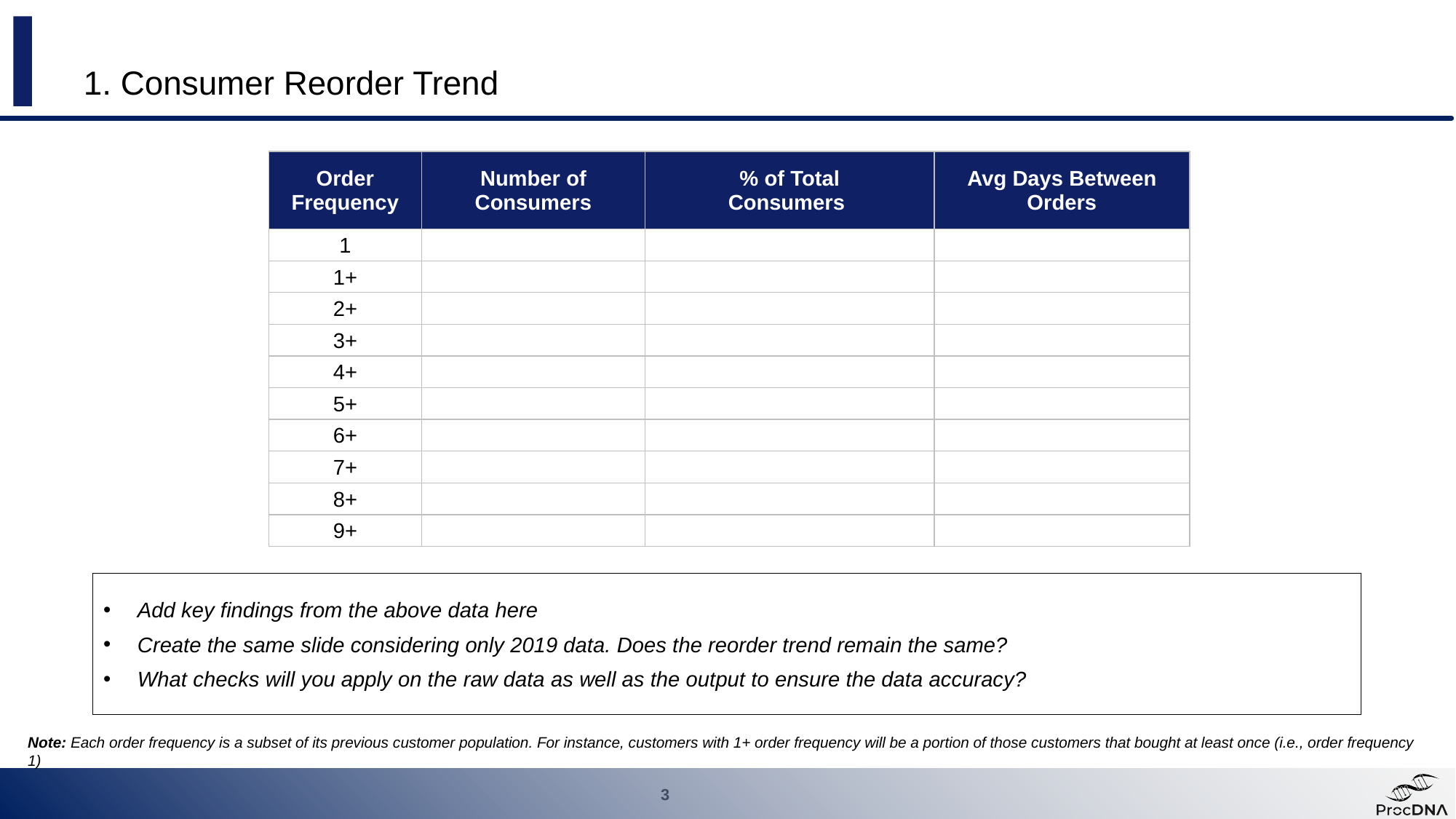

# 1. Consumer Reorder Trend
| Order Frequency | Number of Consumers | % of Total Consumers | Avg Days Between Orders |
| --- | --- | --- | --- |
| 1 |  |  |  |
| 1+ |  |  |  |
| 2+ |  |  |  |
| 3+ |  |  |  |
| 4+ |  |  |  |
| 5+ |  |  |  |
| 6+ |  |  |  |
| 7+ |  |  |  |
| 8+ |  |  |  |
| 9+ |  |  |  |
Add key findings from the above data here
Create the same slide considering only 2019 data. Does the reorder trend remain the same?
What checks will you apply on the raw data as well as the output to ensure the data accuracy?
Note: Each order frequency is a subset of its previous customer population. For instance, customers with 1+ order frequency will be a portion of those customers that bought at least once (i.e., order frequency 1)
3